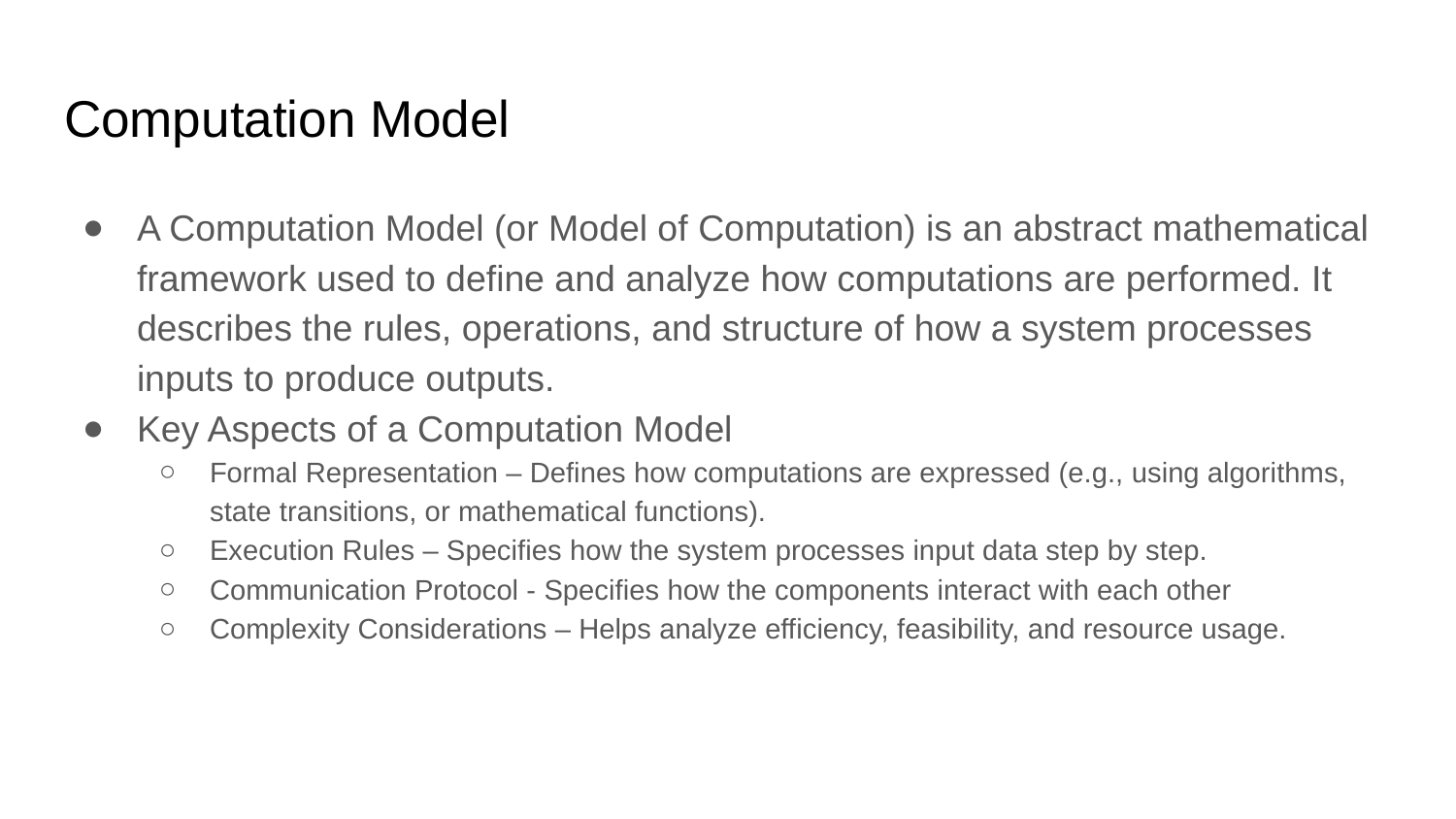

# Computation Model
A Computation Model (or Model of Computation) is an abstract mathematical framework used to define and analyze how computations are performed. It describes the rules, operations, and structure of how a system processes inputs to produce outputs.
Key Aspects of a Computation Model
Formal Representation – Defines how computations are expressed (e.g., using algorithms, state transitions, or mathematical functions).
Execution Rules – Specifies how the system processes input data step by step.
Communication Protocol - Specifies how the components interact with each other
Complexity Considerations – Helps analyze efficiency, feasibility, and resource usage.